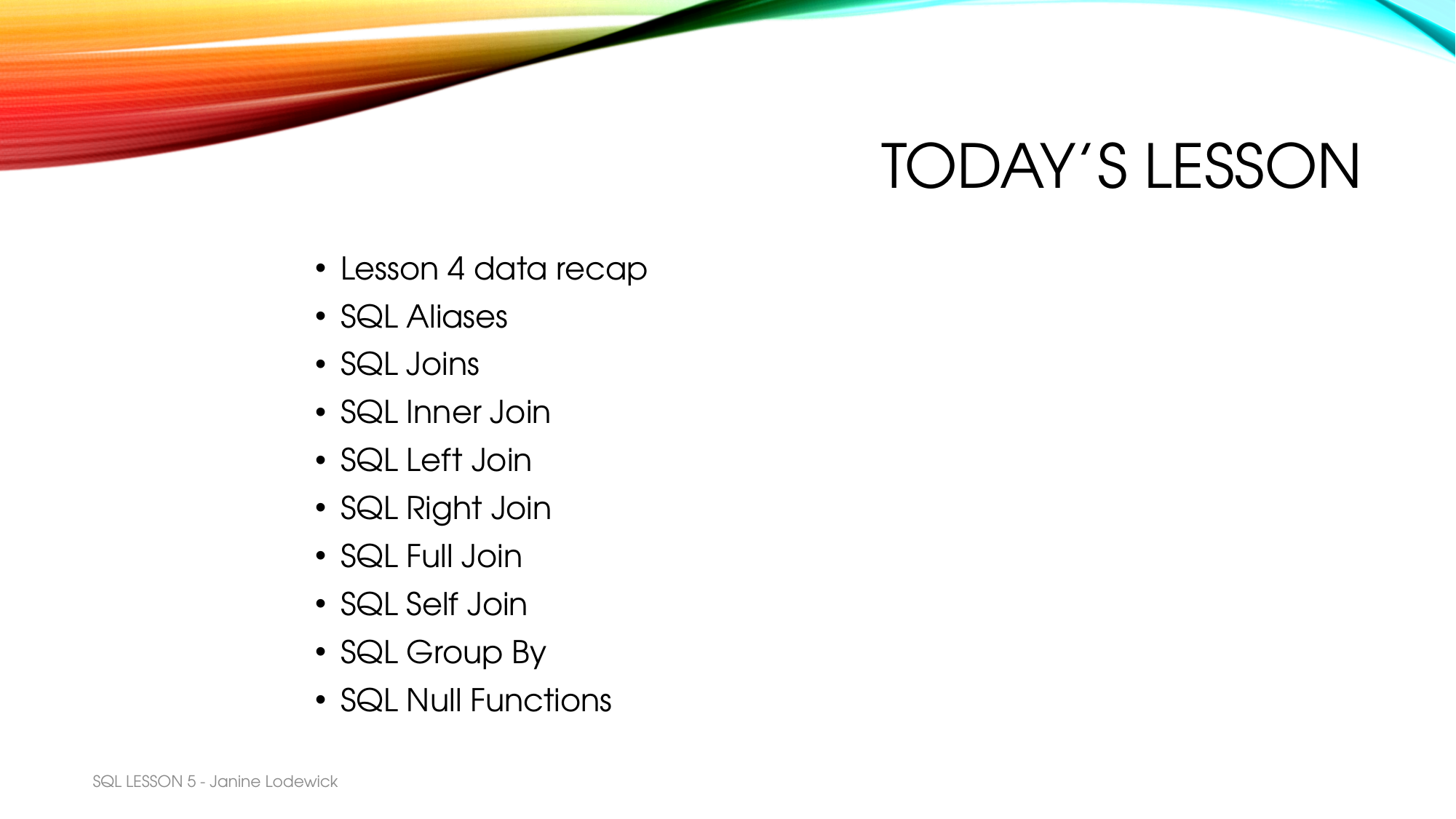

# Today’s lesson
Lesson 4 data recap
SQL Aliases
SQL Joins
SQL Inner Join
SQL Left Join
SQL Right Join
SQL Full Join
SQL Self Join
SQL Group By
SQL Null Functions

SQL LESSON 5 - Janine Lodewick